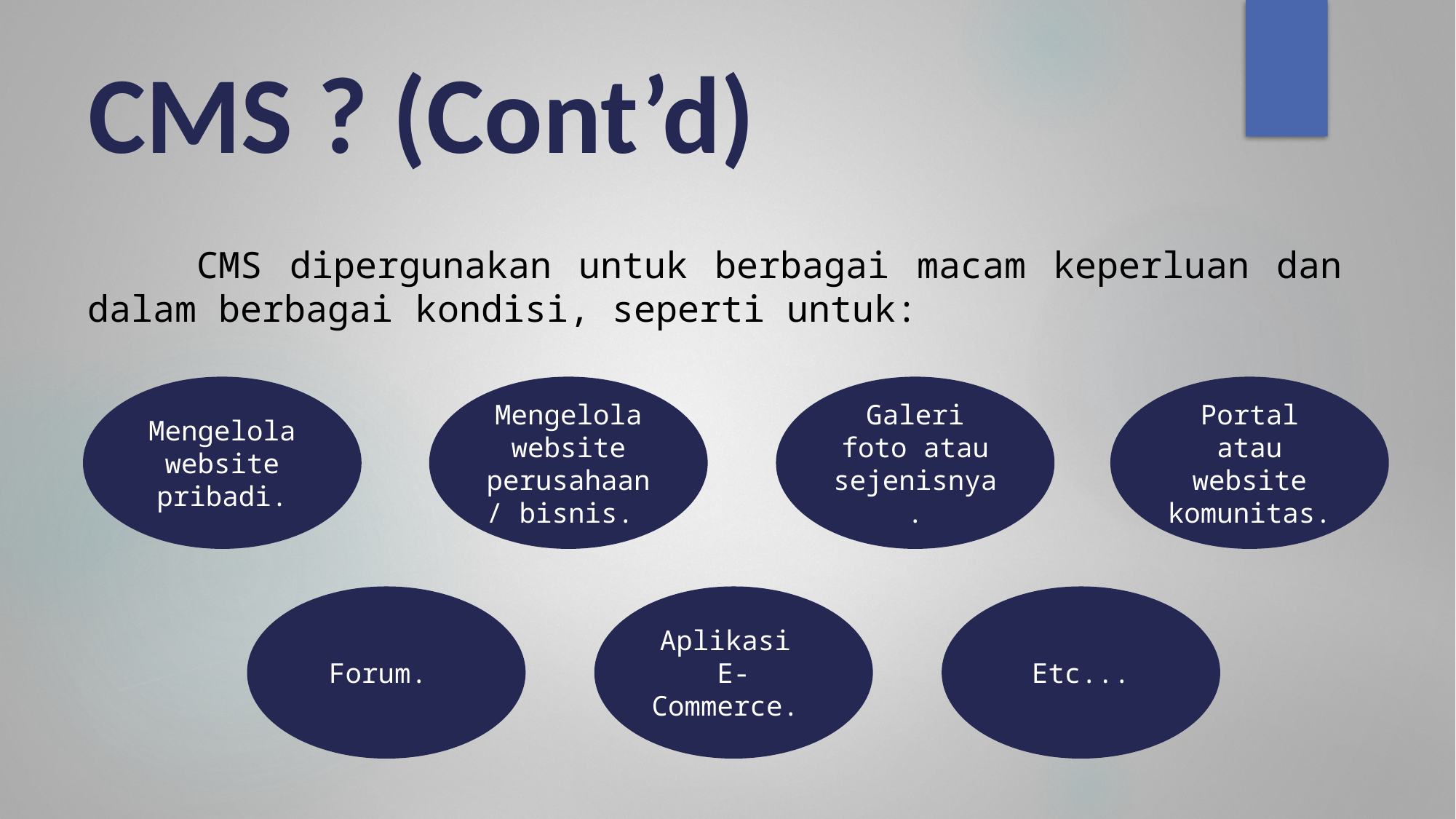

# CMS ? (Cont’d)
	CMS dipergunakan untuk berbagai macam keperluan dan dalam berbagai kondisi, seperti untuk:

Mengelola website pribadi.
Mengelola website perusahaan / bisnis.
Galeri foto atau sejenisnya.
Portal atau website komunitas.
Forum.
Aplikasi
E-Commerce.
Etc...